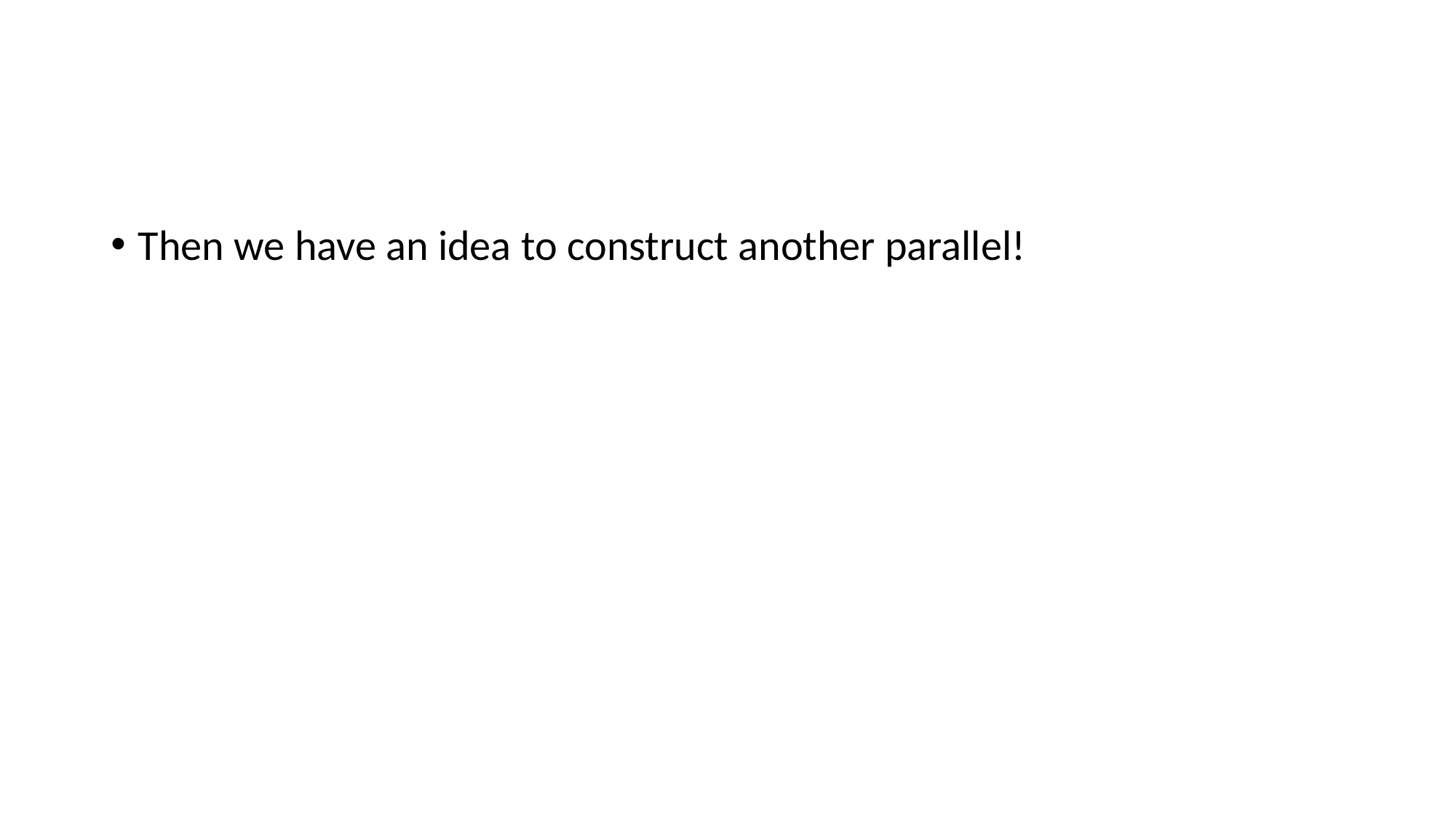

#
Then we have an idea to construct another parallel!